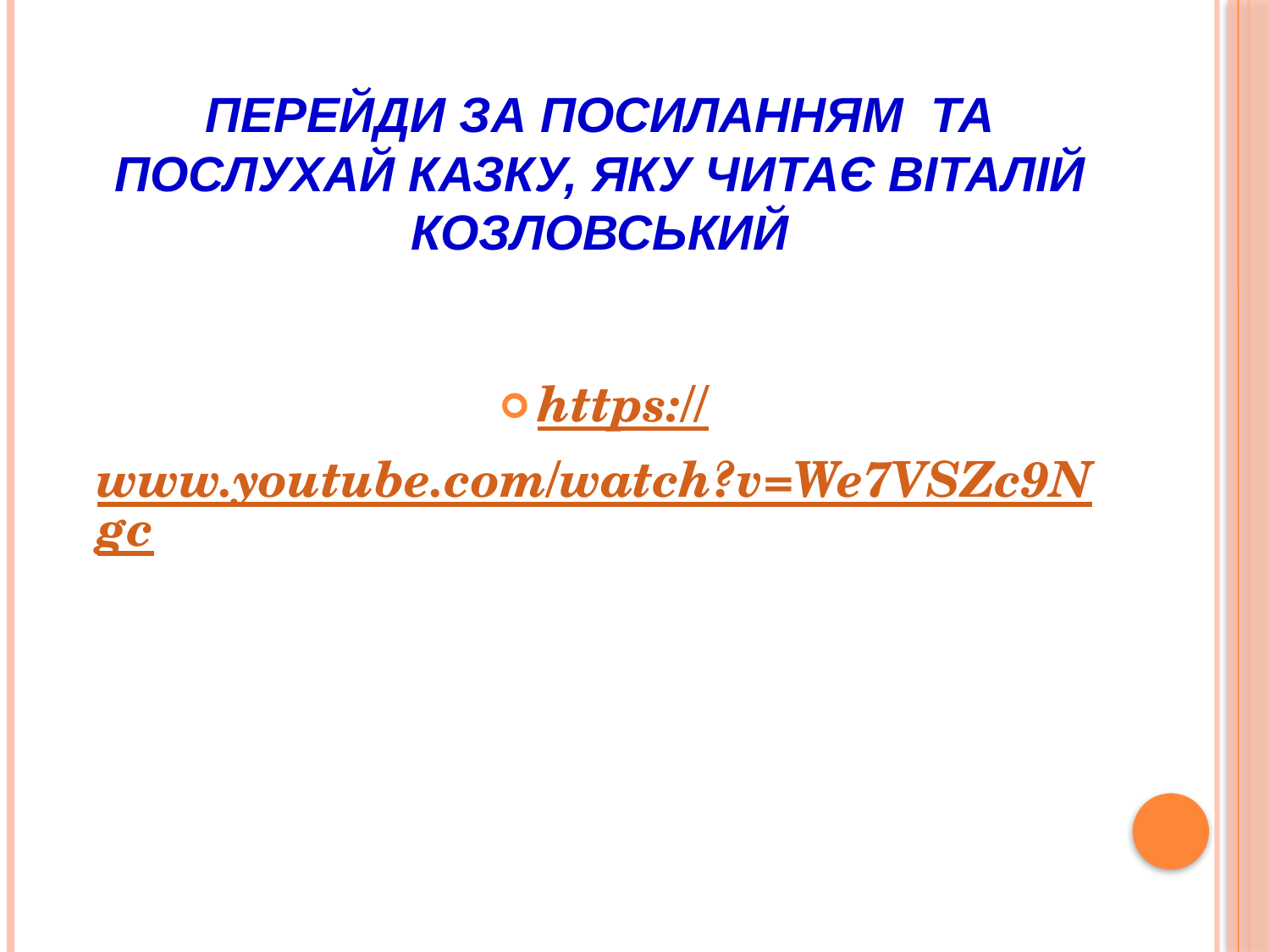

# Перейди за посиланням  та послухай казку, яку читає Віталій Козловський
https://www.youtube.com/watch?v=We7VSZc9Ngc